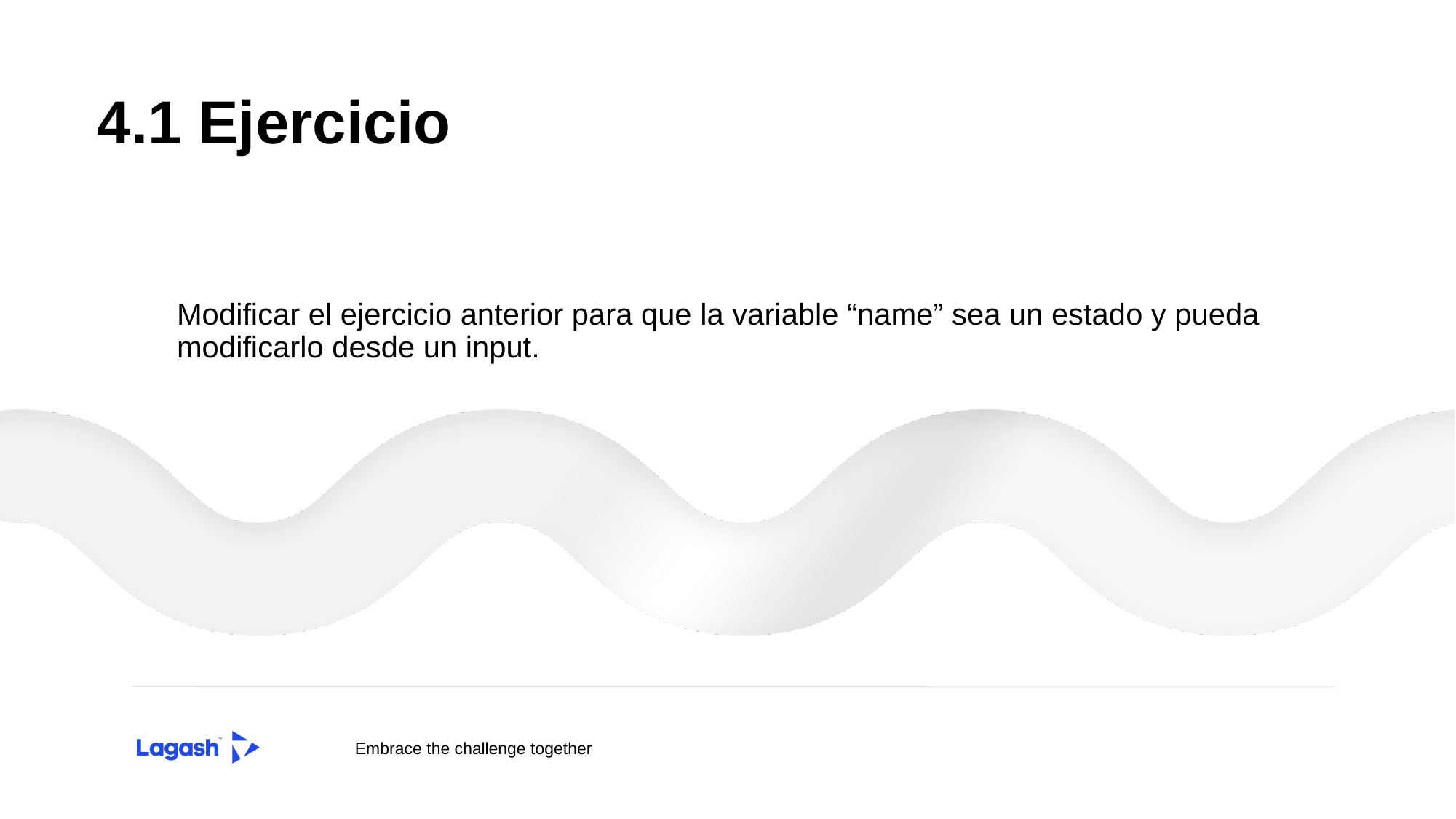

# 4.1 Ejercicio
Modificar el ejercicio anterior para que la variable “name” sea un estado y pueda modificarlo desde un input.